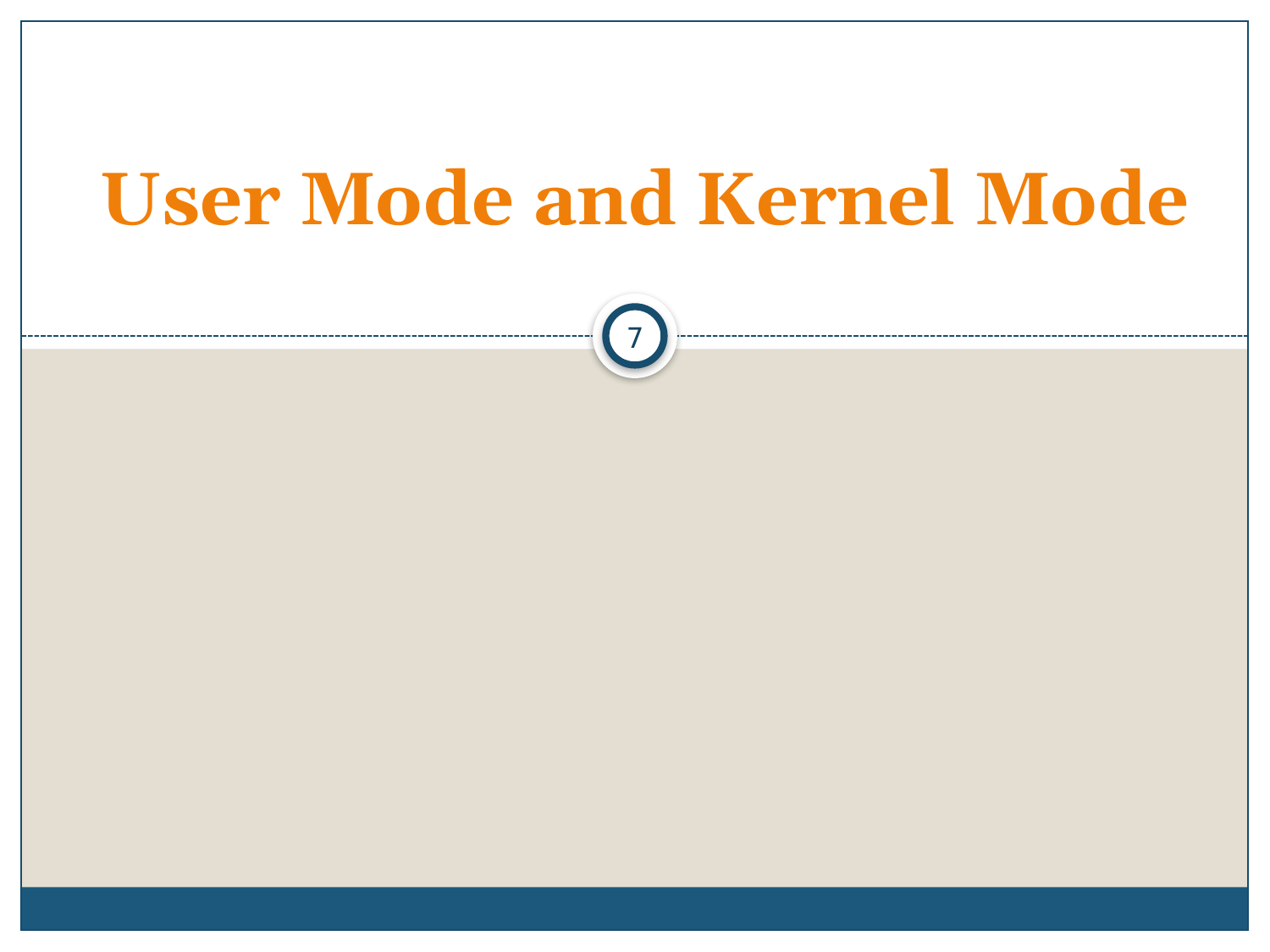

# User Mode and Kernel Mode
7